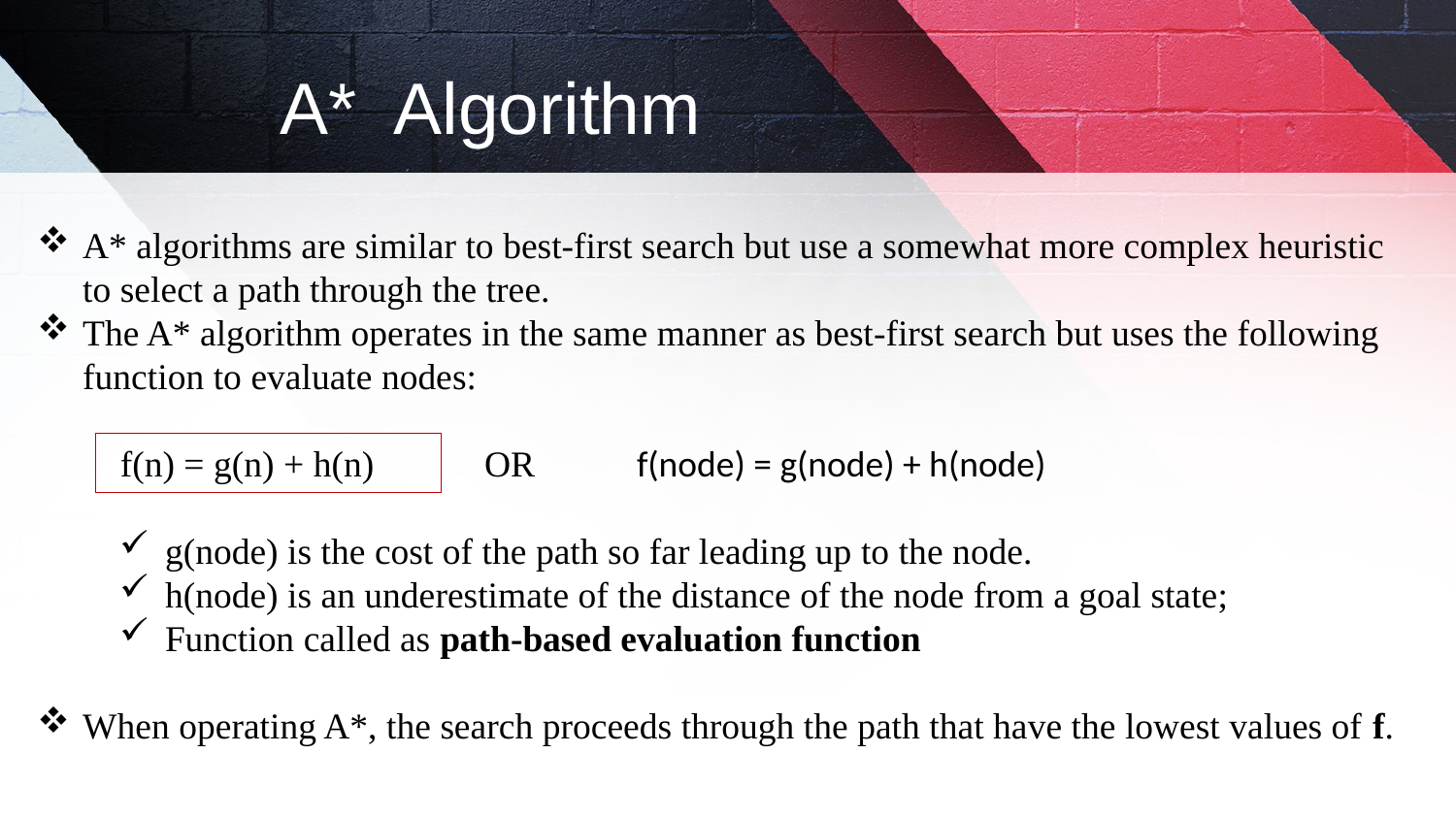

A*  Algorithm
A* algorithms are similar to best-first search but use a somewhat more complex heuristic to select a path through the tree.
The A* algorithm operates in the same manner as best-first search but uses the following function to evaluate nodes:

         f(n) = g(n) + h(n)            OR           f(node) = g(node) + h(node)

g(node) is the cost of the path so far leading up to the node.
h(node) is an underestimate of the distance of the node from a goal state;
Function called as path-based evaluation function

When operating A*, the search proceeds through the path that have the lowest values of f.